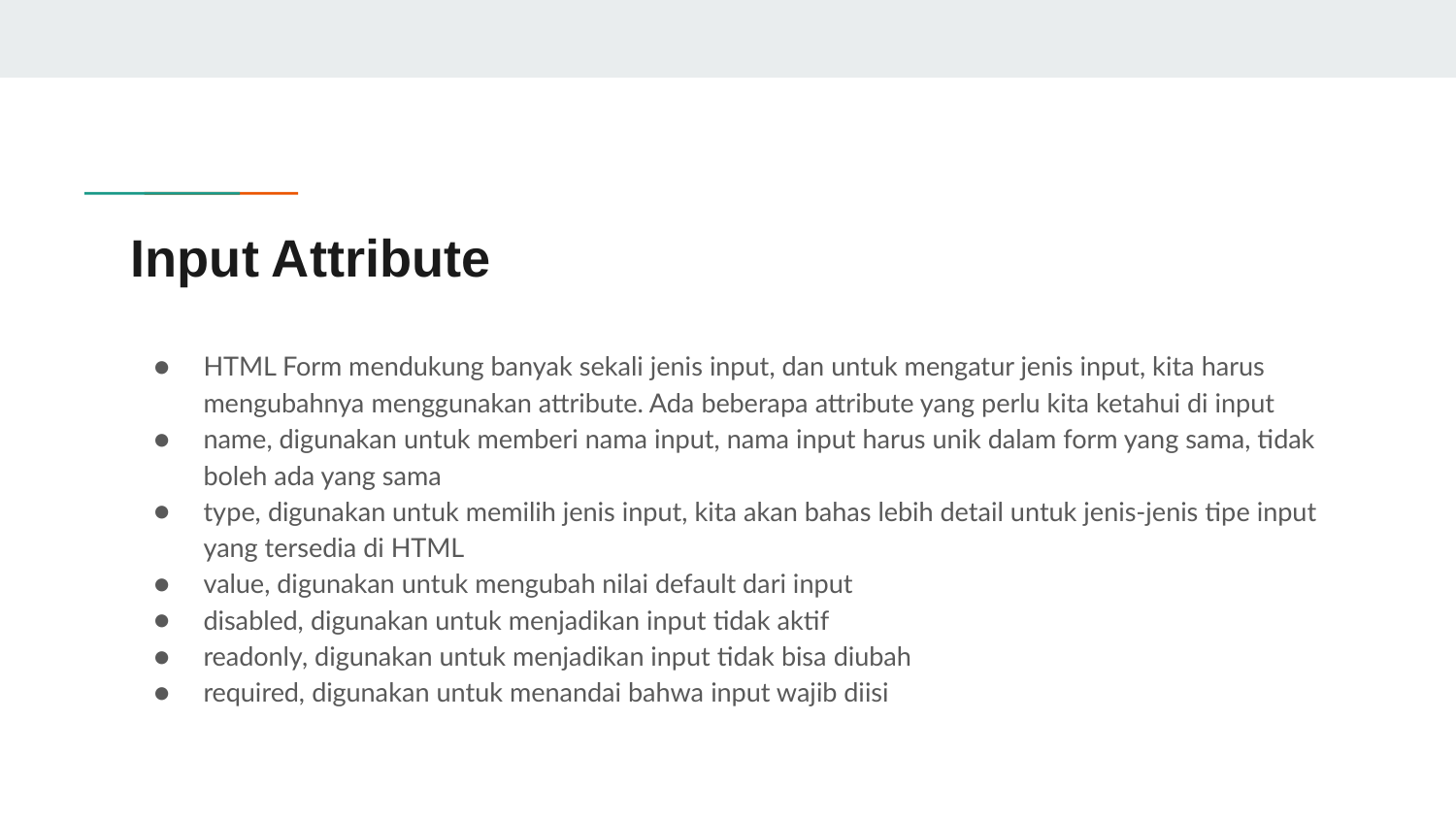

# Input Attribute
HTML Form mendukung banyak sekali jenis input, dan untuk mengatur jenis input, kita harus mengubahnya menggunakan attribute. Ada beberapa attribute yang perlu kita ketahui di input
name, digunakan untuk memberi nama input, nama input harus unik dalam form yang sama, tidak boleh ada yang sama
type, digunakan untuk memilih jenis input, kita akan bahas lebih detail untuk jenis-jenis tipe input yang tersedia di HTML
value, digunakan untuk mengubah nilai default dari input
disabled, digunakan untuk menjadikan input tidak aktif
readonly, digunakan untuk menjadikan input tidak bisa diubah
required, digunakan untuk menandai bahwa input wajib diisi